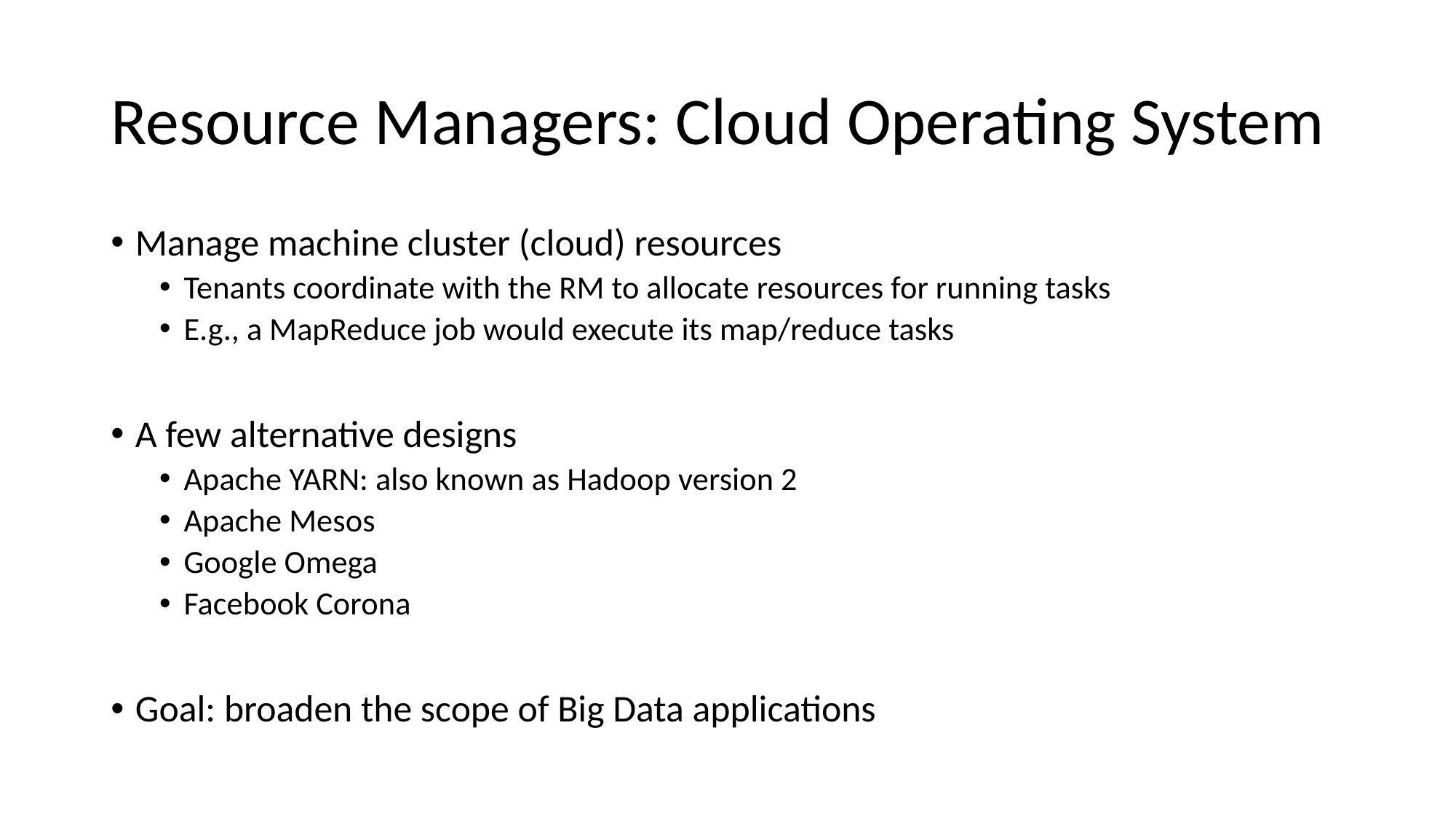

# Resource Managers: Cloud Operating System
Manage machine cluster (cloud) resources
Tenants coordinate with the RM to allocate resources for running tasks
E.g., a MapReduce job would execute its map/reduce tasks

A few alternative designs
Apache YARN: also known as Hadoop version 2
Apache Mesos
Google Omega
Facebook Corona

Goal: broaden the scope of Big Data applications